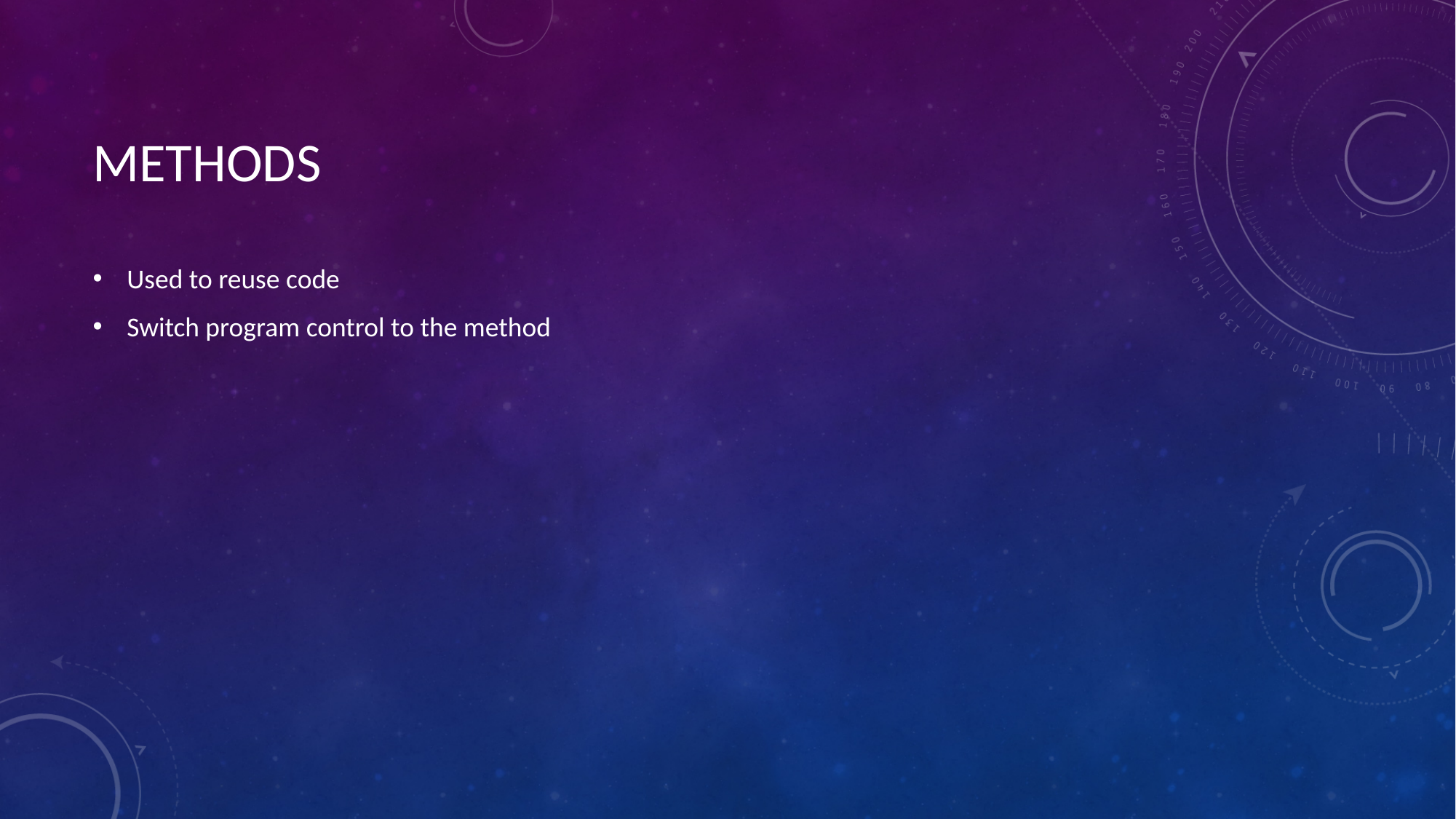

# methods
Used to reuse code
Switch program control to the method